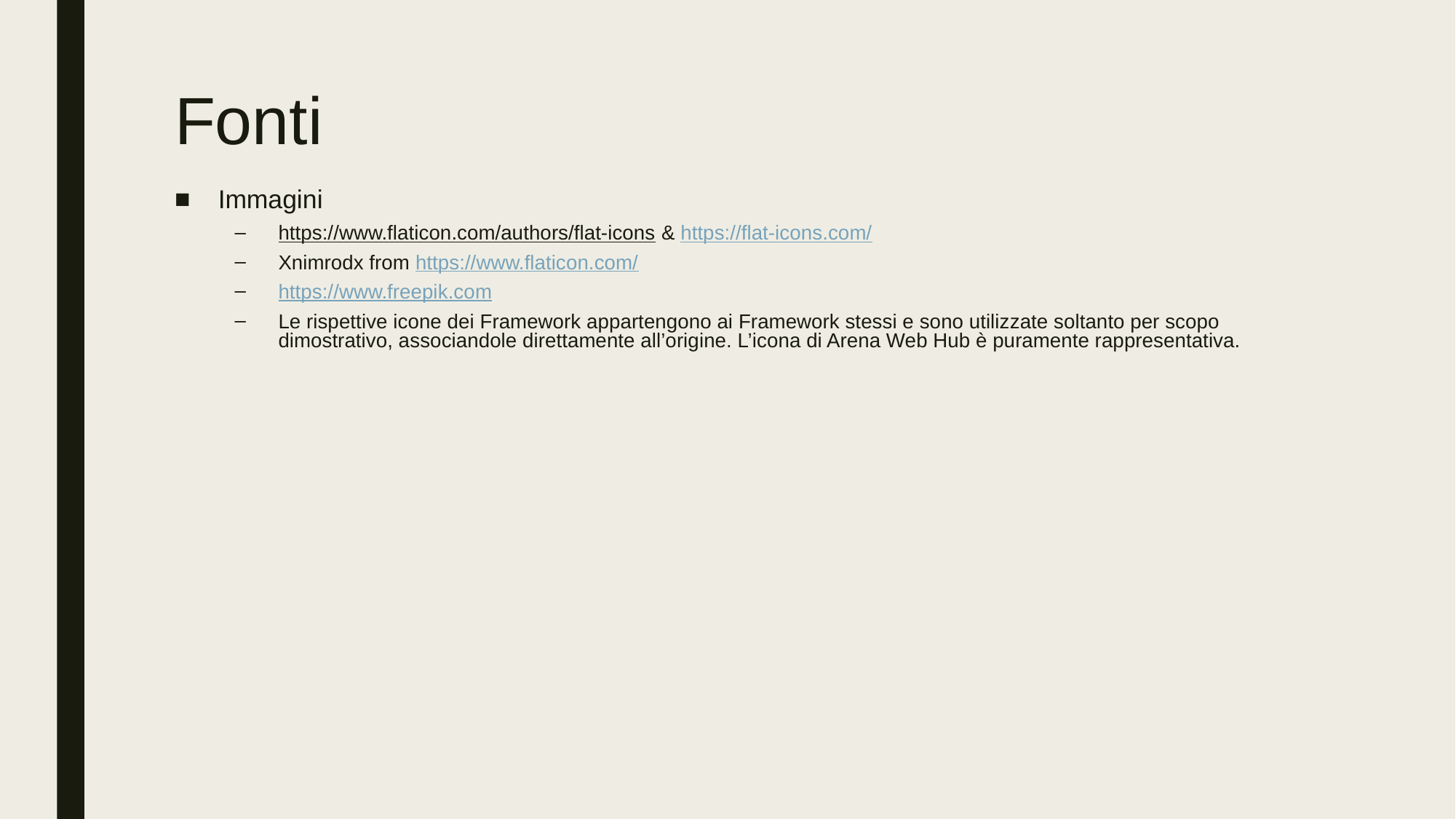

# Fonti
Immagini
https://www.flaticon.com/authors/flat-icons & https://flat-icons.com/
Xnimrodx from https://www.flaticon.com/
https://www.freepik.com
Le rispettive icone dei Framework appartengono ai Framework stessi e sono utilizzate soltanto per scopo dimostrativo, associandole direttamente all’origine. L’icona di Arena Web Hub è puramente rappresentativa.